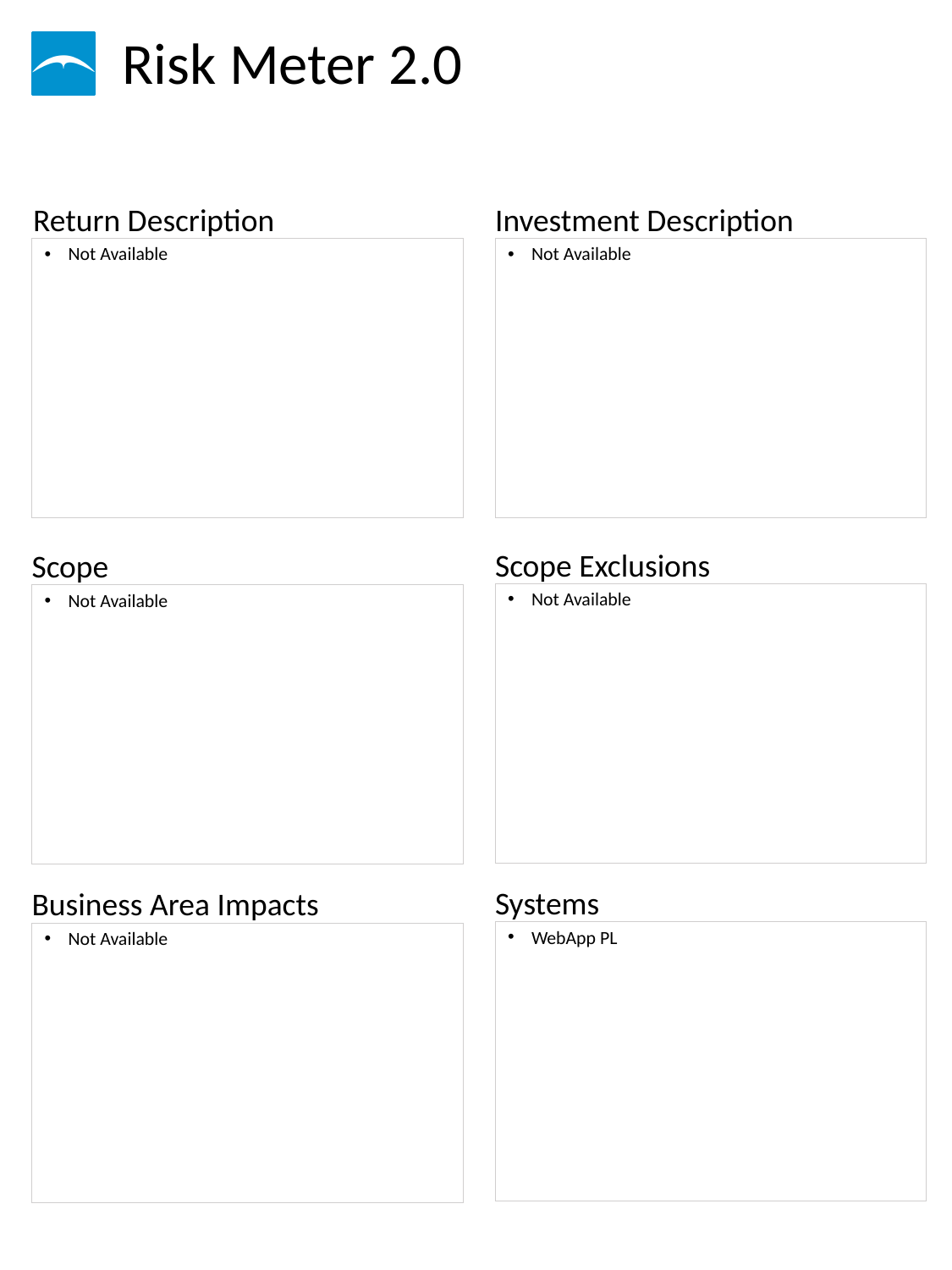

# Risk Meter 2.0
Not Available
Not Available
Not Available
Not Available
WebApp PL
Not Available